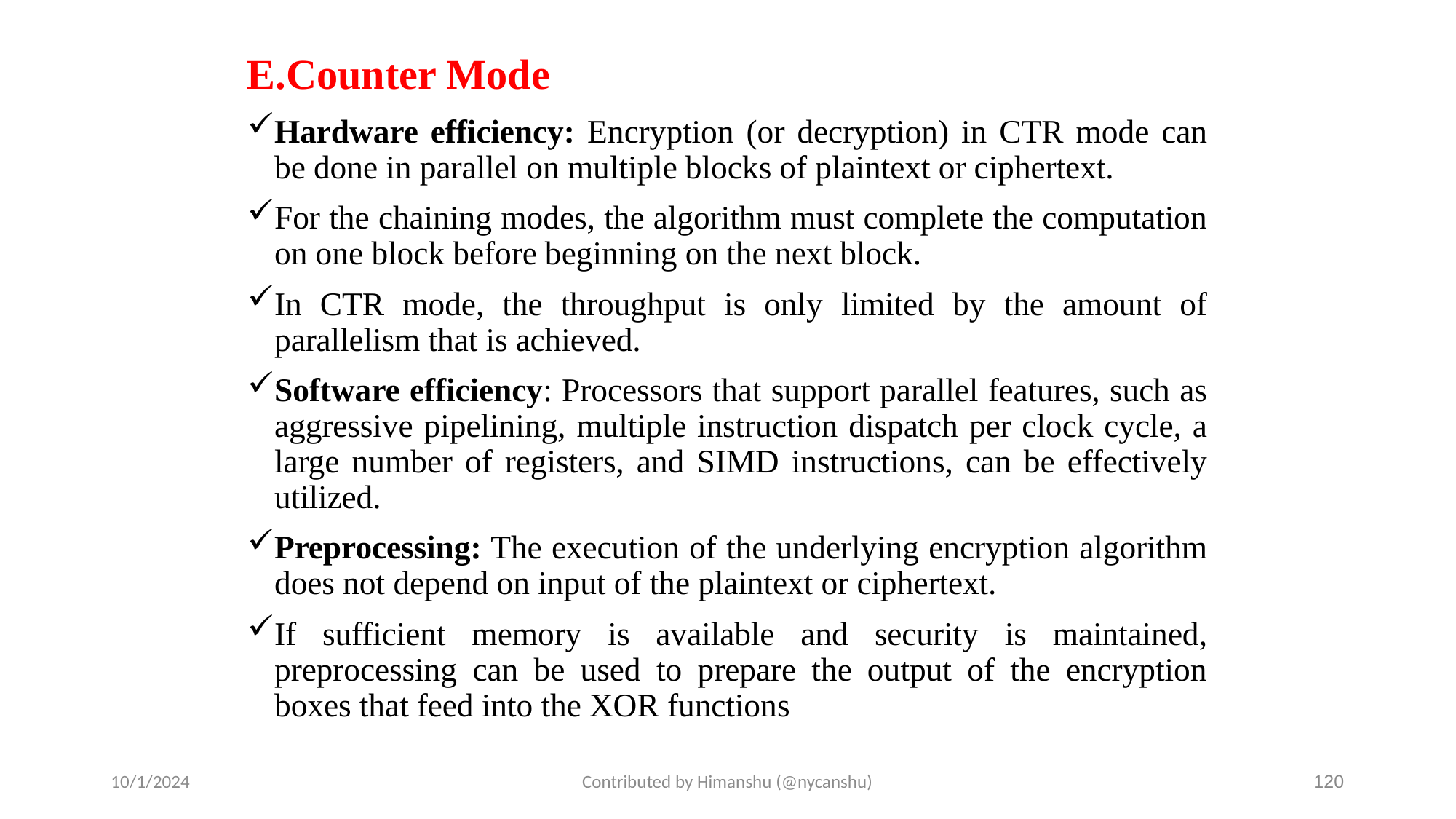

# E.Counter Mode
Hardware efficiency: Encryption (or decryption) in CTR mode can be done in parallel on multiple blocks of plaintext or ciphertext.
For the chaining modes, the algorithm must complete the computation on one block before beginning on the next block.
In CTR mode, the throughput is only limited by the amount of parallelism that is achieved.
Software efficiency: Processors that support parallel features, such as aggressive pipelining, multiple instruction dispatch per clock cycle, a large number of registers, and SIMD instructions, can be effectively utilized.
Preprocessing: The execution of the underlying encryption algorithm does not depend on input of the plaintext or ciphertext.
If sufficient memory is available and security is maintained, preprocessing can be used to prepare the output of the encryption boxes that feed into the XOR functions

10/1/2024
Contributed by Himanshu (@nycanshu)
120